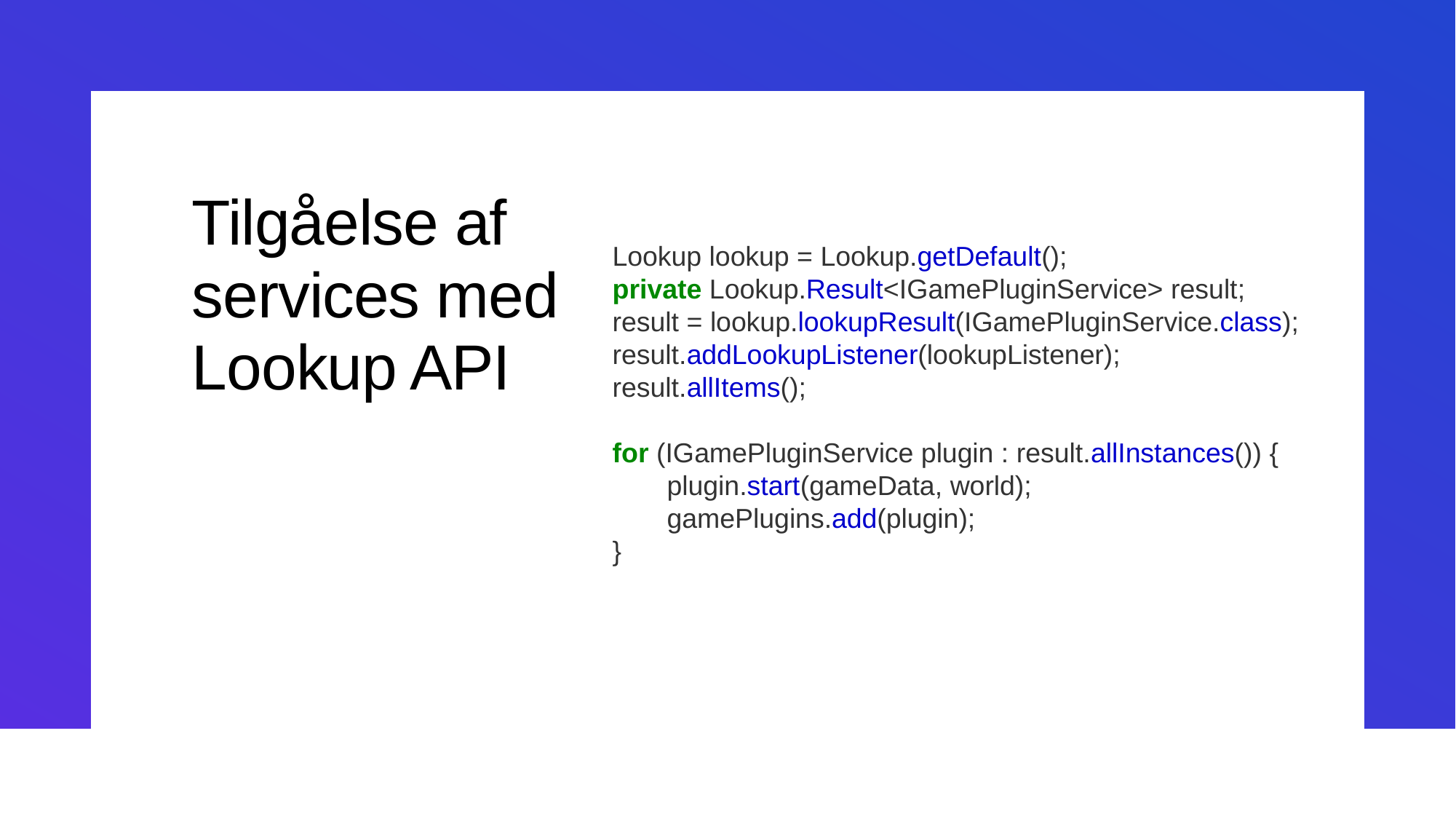

# Tilgåelse af services med Lookup API
Lookup lookup = Lookup.getDefault();
private Lookup.Result<IGamePluginService> result;
result = lookup.lookupResult(IGamePluginService.class); result.addLookupListener(lookupListener);
result.allItems();

for (IGamePluginService plugin : result.allInstances()) {
plugin.start(gameData, world);
gamePlugins.add(plugin);
}